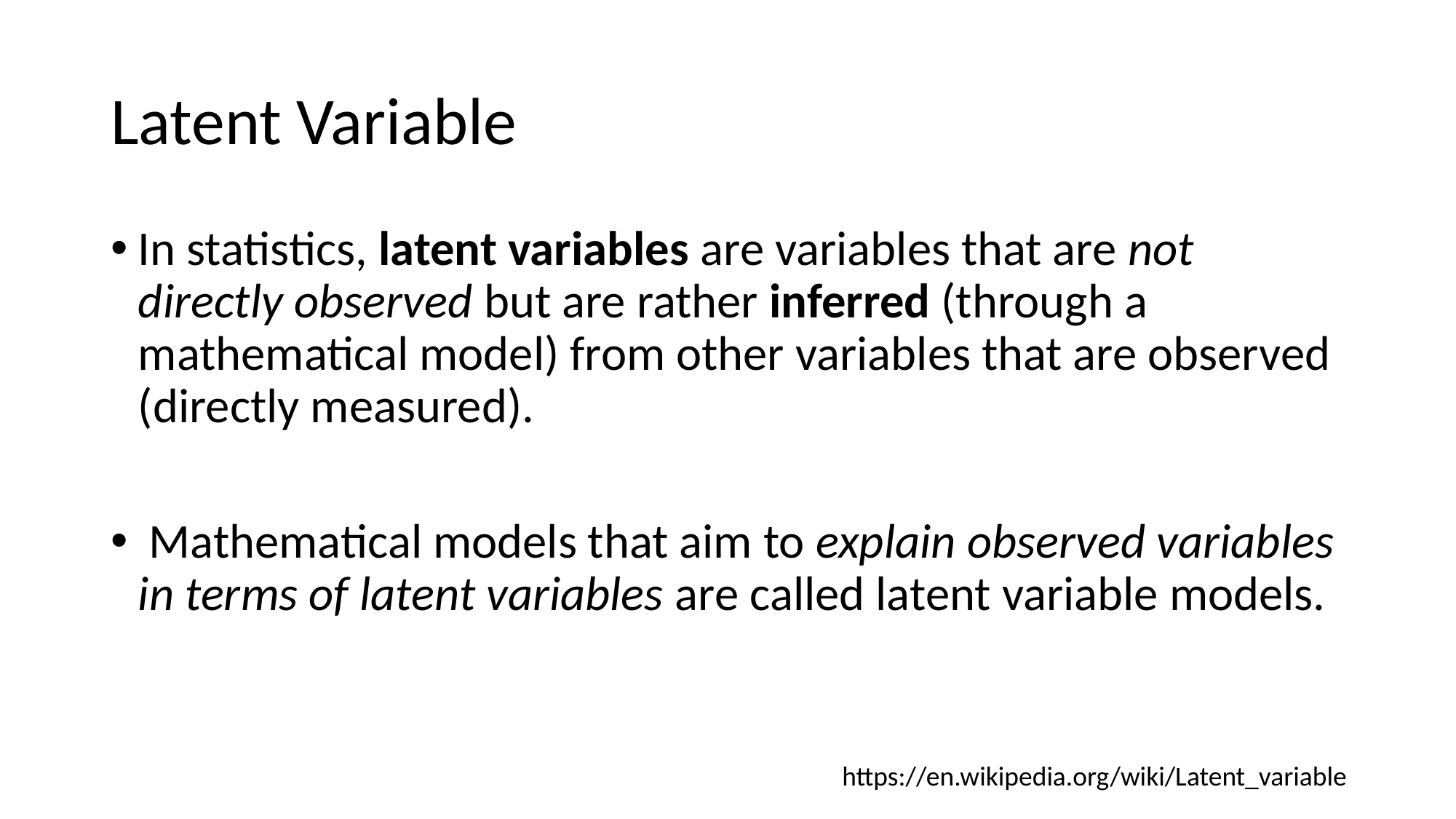

# Latent Variable
In statistics, latent variables are variables that are not directly observed but are rather inferred (through a mathematical model) from other variables that are observed (directly measured).

 Mathematical models that aim to explain observed variables in terms of latent variables are called latent variable models.
https://en.wikipedia.org/wiki/Latent_variable